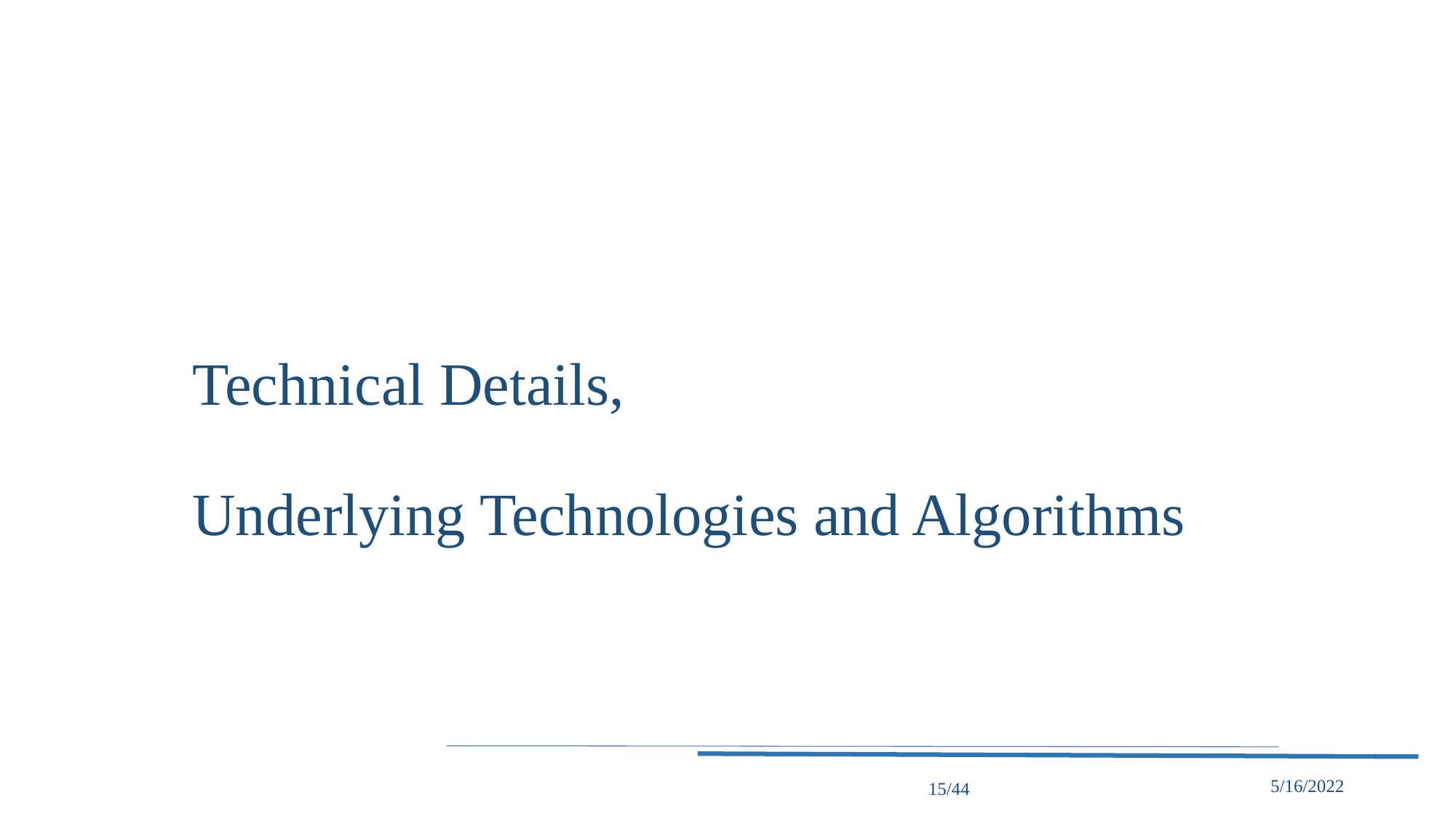

Technical Details,

Underlying Technologies and Algorithms
15/44
5/16/2022